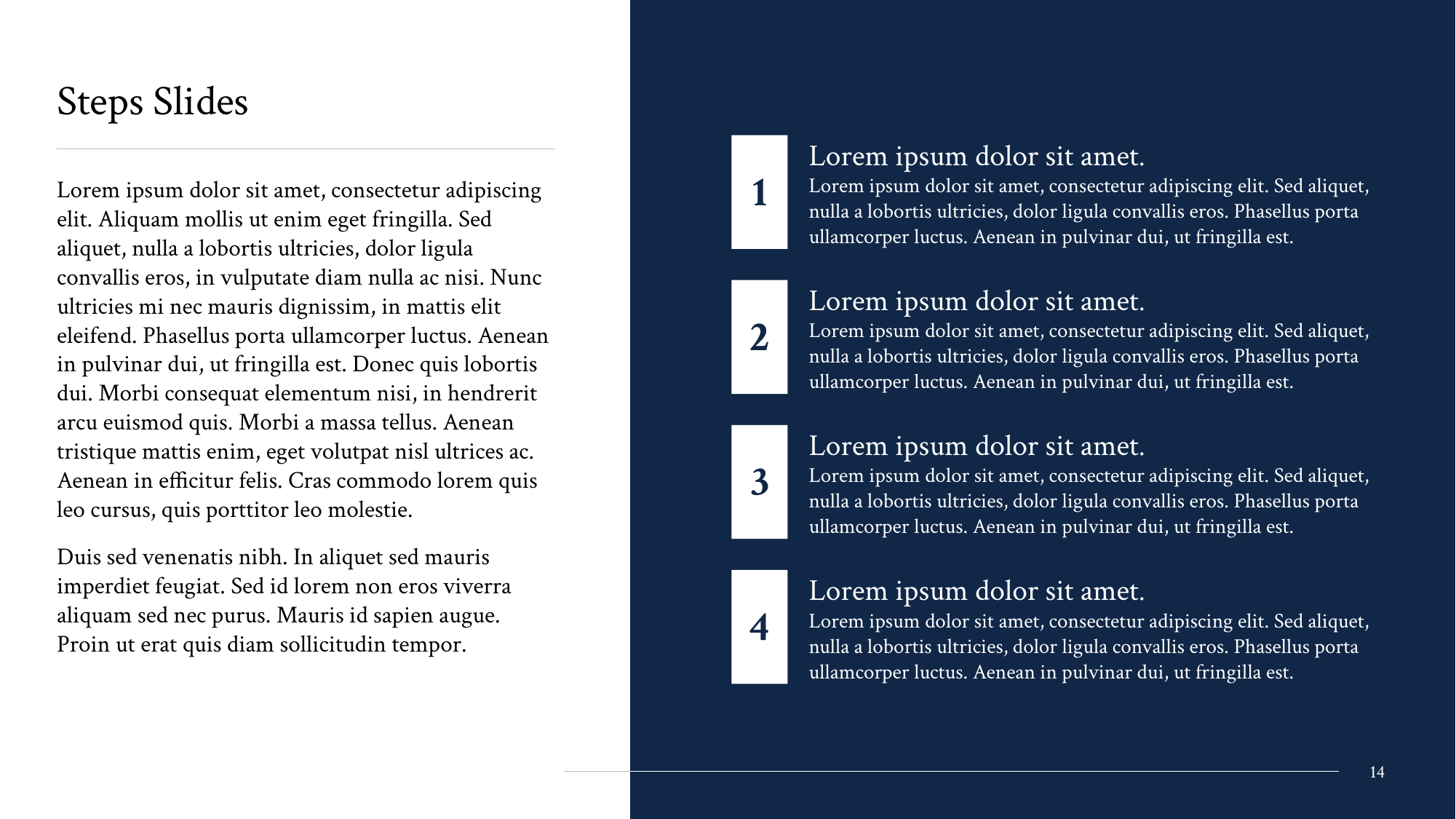

Steps Slides
1
Lorem ipsum dolor sit amet.
Lorem ipsum dolor sit amet, consectetur adipiscing elit. Sed aliquet, nulla a lobortis ultricies, dolor ligula convallis eros. Phasellus porta ullamcorper luctus. Aenean in pulvinar dui, ut fringilla est.
2
Lorem ipsum dolor sit amet.
Lorem ipsum dolor sit amet, consectetur adipiscing elit. Sed aliquet, nulla a lobortis ultricies, dolor ligula convallis eros. Phasellus porta ullamcorper luctus. Aenean in pulvinar dui, ut fringilla est.
3
Lorem ipsum dolor sit amet.
Lorem ipsum dolor sit amet, consectetur adipiscing elit. Sed aliquet, nulla a lobortis ultricies, dolor ligula convallis eros. Phasellus porta ullamcorper luctus. Aenean in pulvinar dui, ut fringilla est.
4
Lorem ipsum dolor sit amet.
Lorem ipsum dolor sit amet, consectetur adipiscing elit. Sed aliquet, nulla a lobortis ultricies, dolor ligula convallis eros. Phasellus porta ullamcorper luctus. Aenean in pulvinar dui, ut fringilla est.
Lorem ipsum dolor sit amet, consectetur adipiscing elit. Aliquam mollis ut enim eget fringilla. Sed aliquet, nulla a lobortis ultricies, dolor ligula convallis eros, in vulputate diam nulla ac nisi. Nunc ultricies mi nec mauris dignissim, in mattis elit eleifend. Phasellus porta ullamcorper luctus. Aenean in pulvinar dui, ut fringilla est. Donec quis lobortis dui. Morbi consequat elementum nisi, in hendrerit arcu euismod quis. Morbi a massa tellus. Aenean tristique mattis enim, eget volutpat nisl ultrices ac. Aenean in efficitur felis. Cras commodo lorem quis leo cursus, quis porttitor leo molestie.
Duis sed venenatis nibh. In aliquet sed mauris imperdiet feugiat. Sed id lorem non eros viverra aliquam sed nec purus. Mauris id sapien augue. Proin ut erat quis diam sollicitudin tempor.

14